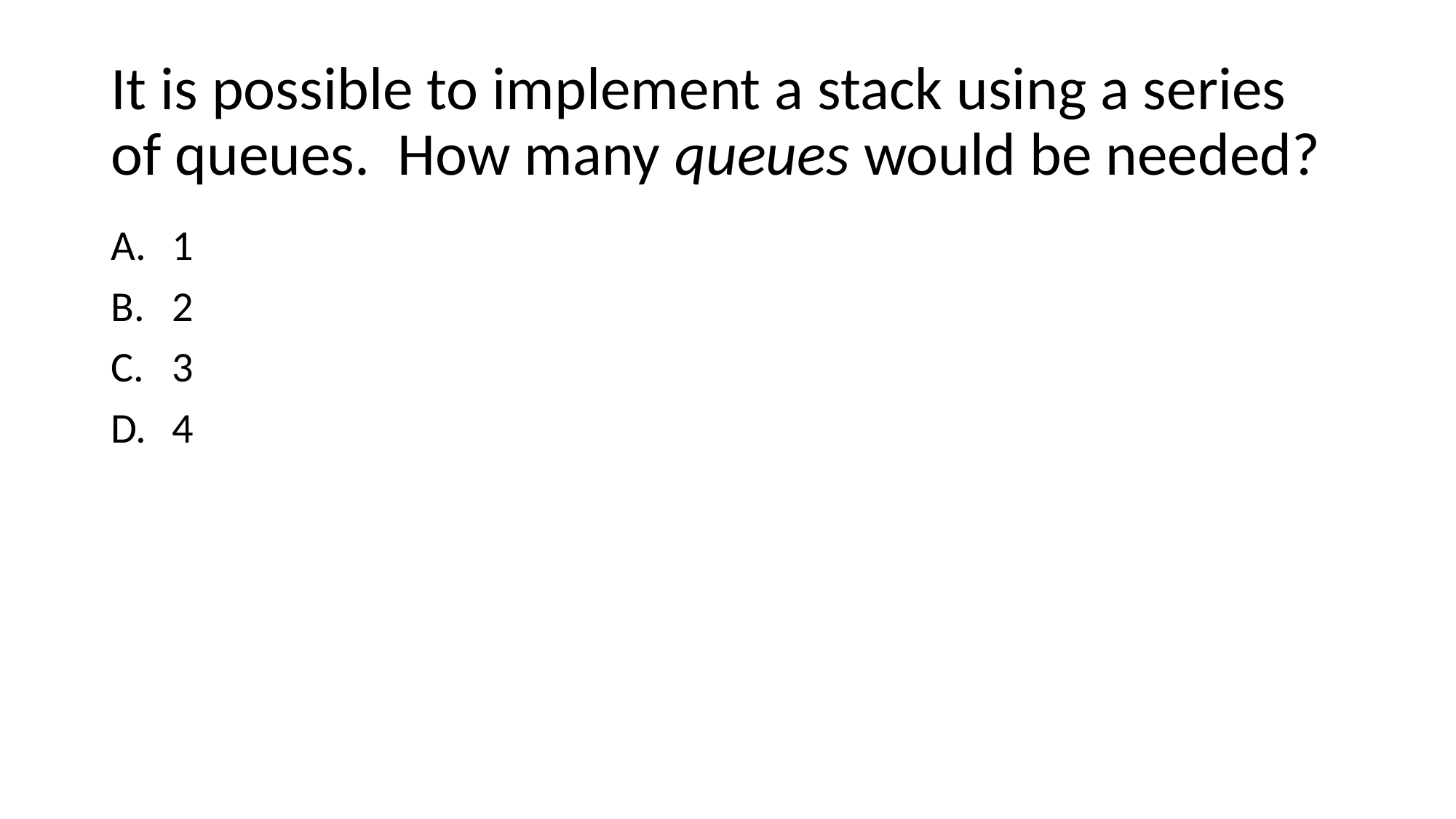

# It is possible to implement a stack using a series of queues.  How many queues would be needed?
1
2
3
4